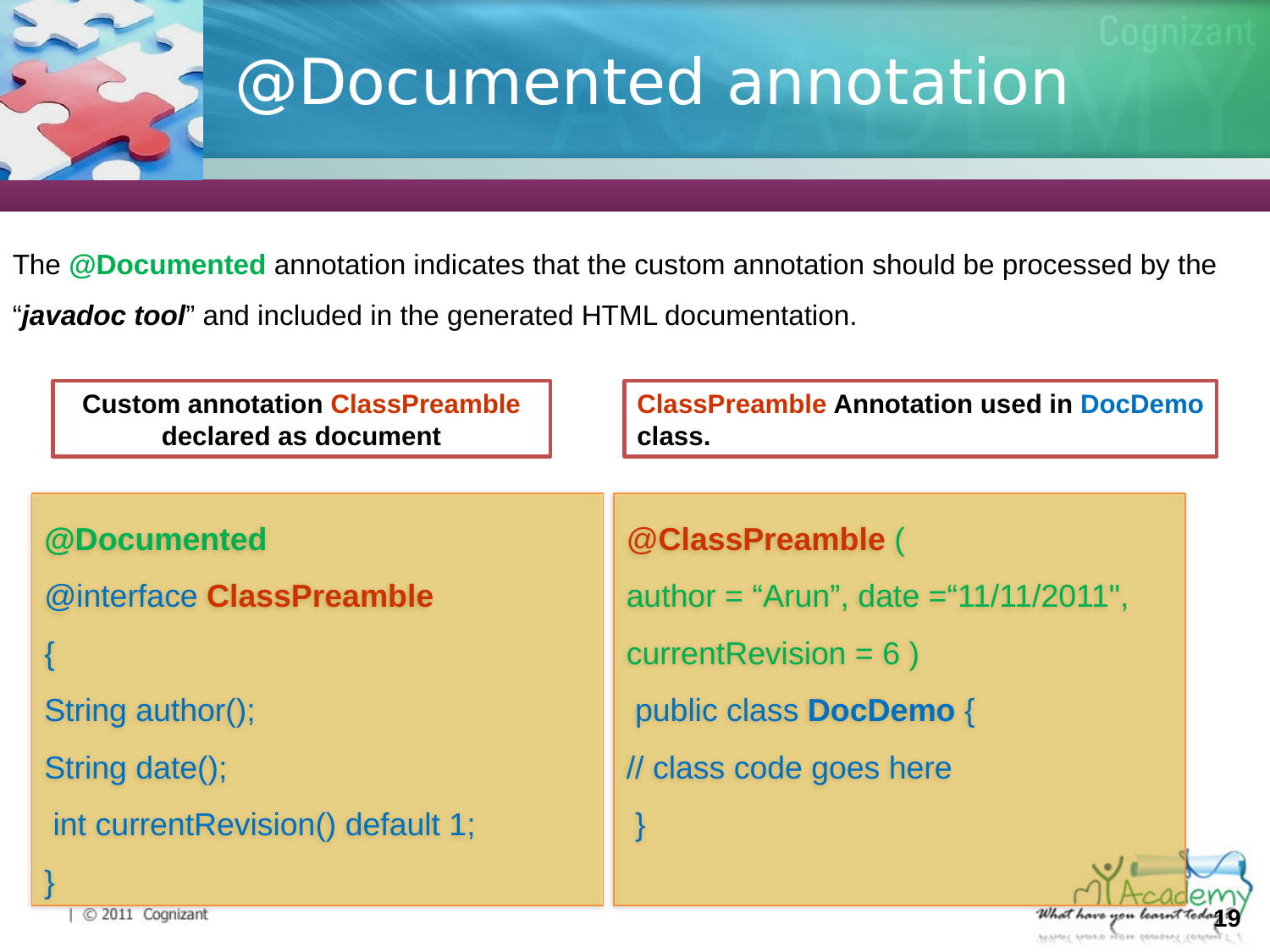

# @Documented annotation
The @Documented annotation indicates that the custom annotation should be processed by the “javadoc tool” and included in the generated HTML documentation.
Custom annotation ClassPreamble declared as document
ClassPreamble Annotation used in DocDemo class.
@Documented
@interface ClassPreamble
{
String author();
String date();
 int currentRevision() default 1;
}
@ClassPreamble (
author = “Arun”, date =“11/11/2011", currentRevision = 6 )
 public class DocDemo {
// class code goes here
 }

19